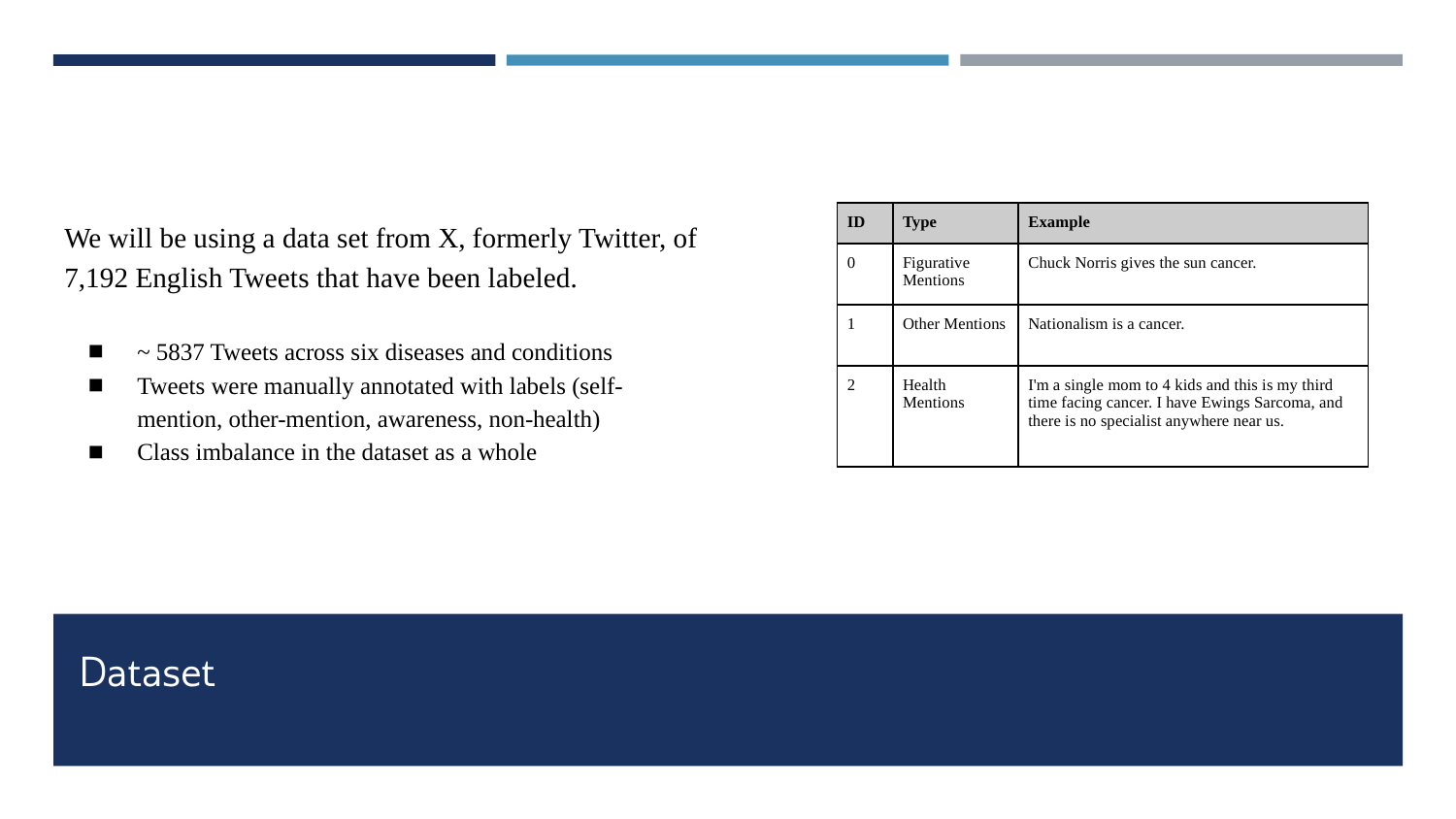

We will be using a data set from X, formerly Twitter, of 7,192 English Tweets that have been labeled.

~ 5837 Tweets across six diseases and conditions
Tweets were manually annotated with labels (self-mention, other-mention, awareness, non-health)
Class imbalance in the dataset as a whole
| ID | Type | Example |
| --- | --- | --- |
| 0 | Figurative Mentions | Chuck Norris gives the sun cancer. |
| 1 | Other Mentions | Nationalism is a cancer. |
| 2 | Health Mentions | I'm a single mom to 4 kids and this is my third time facing cancer. I have Ewings Sarcoma, and there is no specialist anywhere near us. |
# Dataset